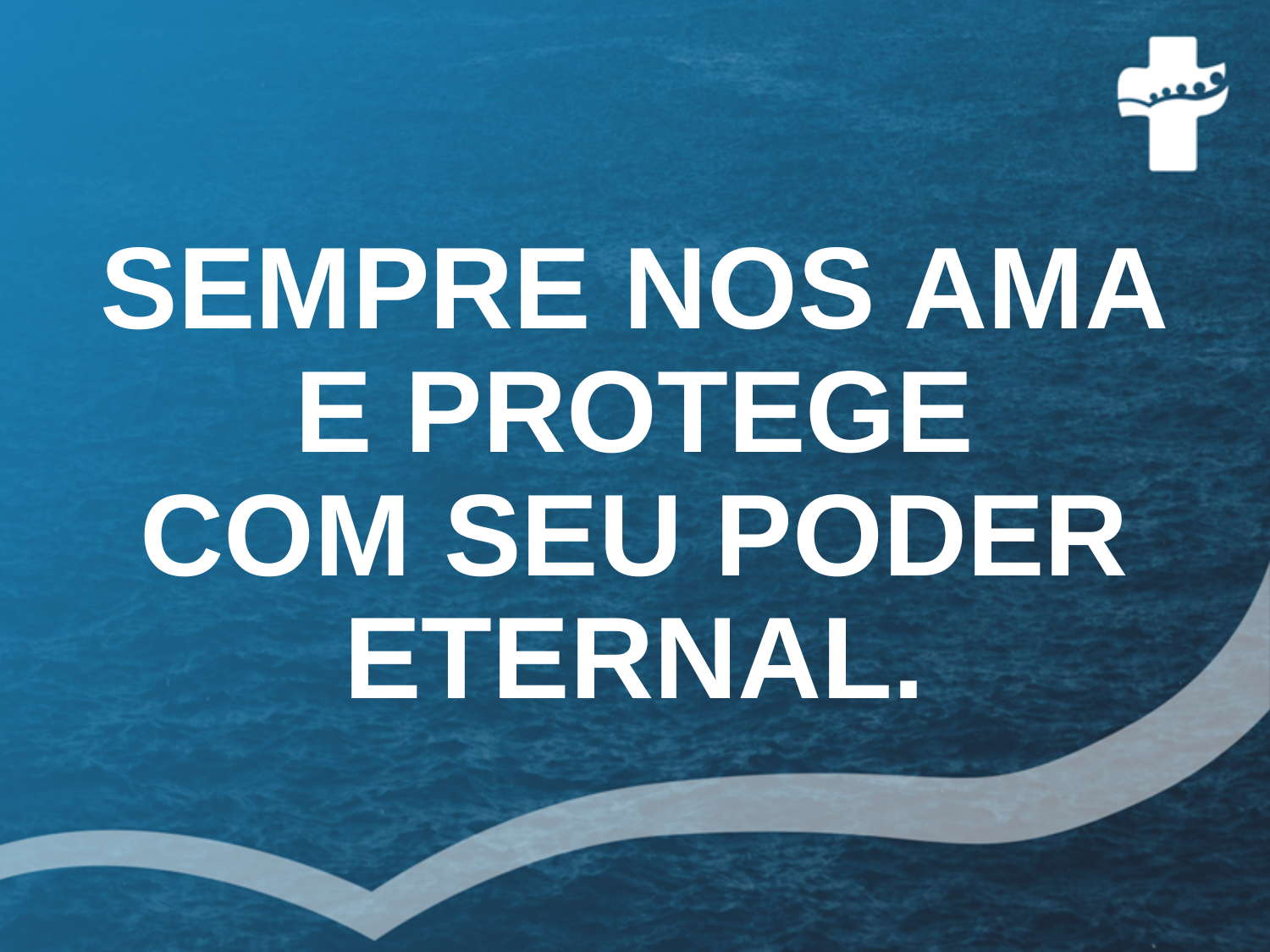

# SEMPRE NOS AMA E PROTEGE COM SEU PODER ETERNAL.